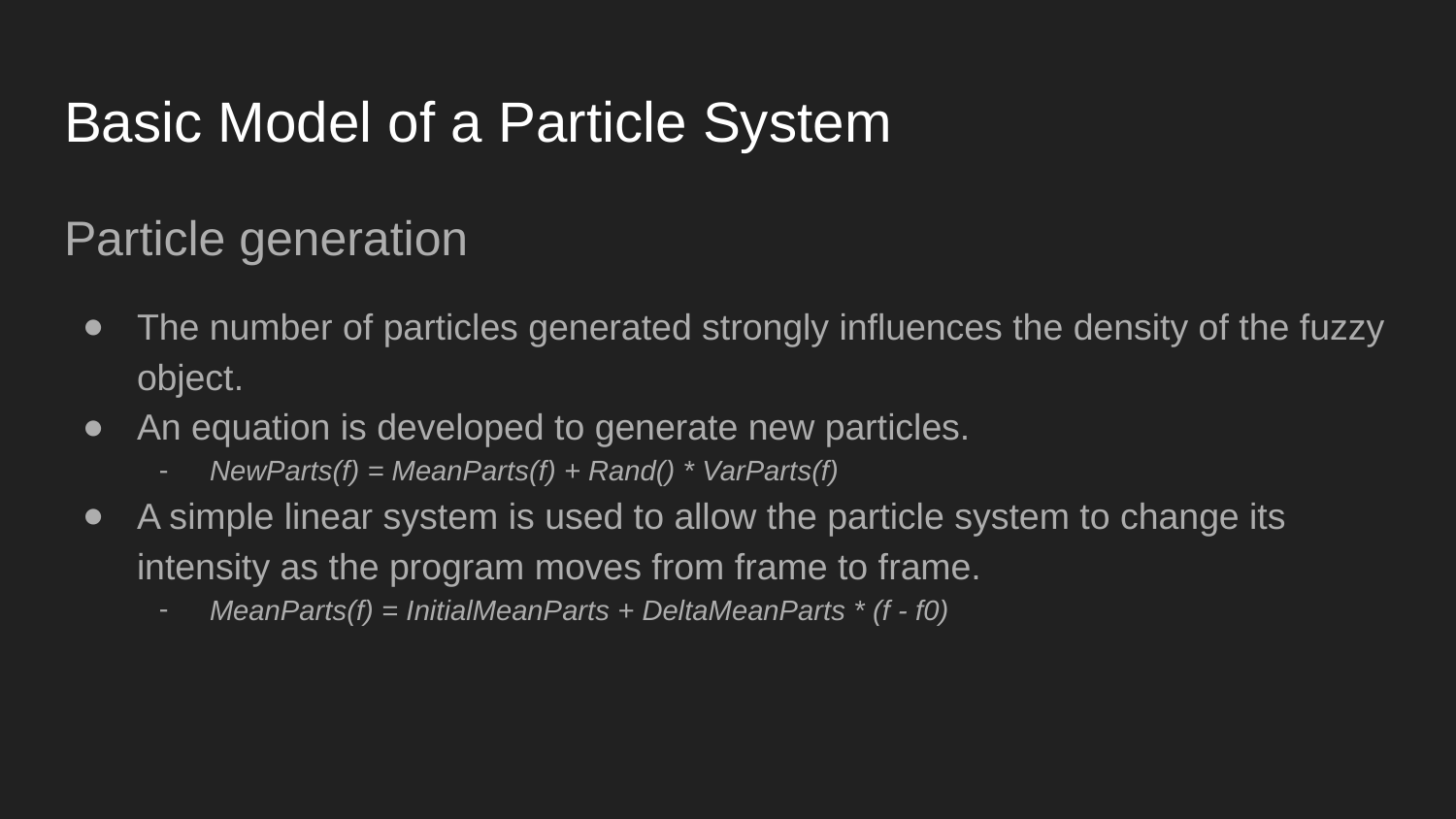

# Basic Model of a Particle System
Particle generation
The number of particles generated strongly influences the density of the fuzzy object.
An equation is developed to generate new particles.
NewParts(f) = MeanParts(f) + Rand() * VarParts(f)
A simple linear system is used to allow the particle system to change its intensity as the program moves from frame to frame.
MeanParts(f) = InitialMeanParts + DeltaMeanParts * (f - f0)